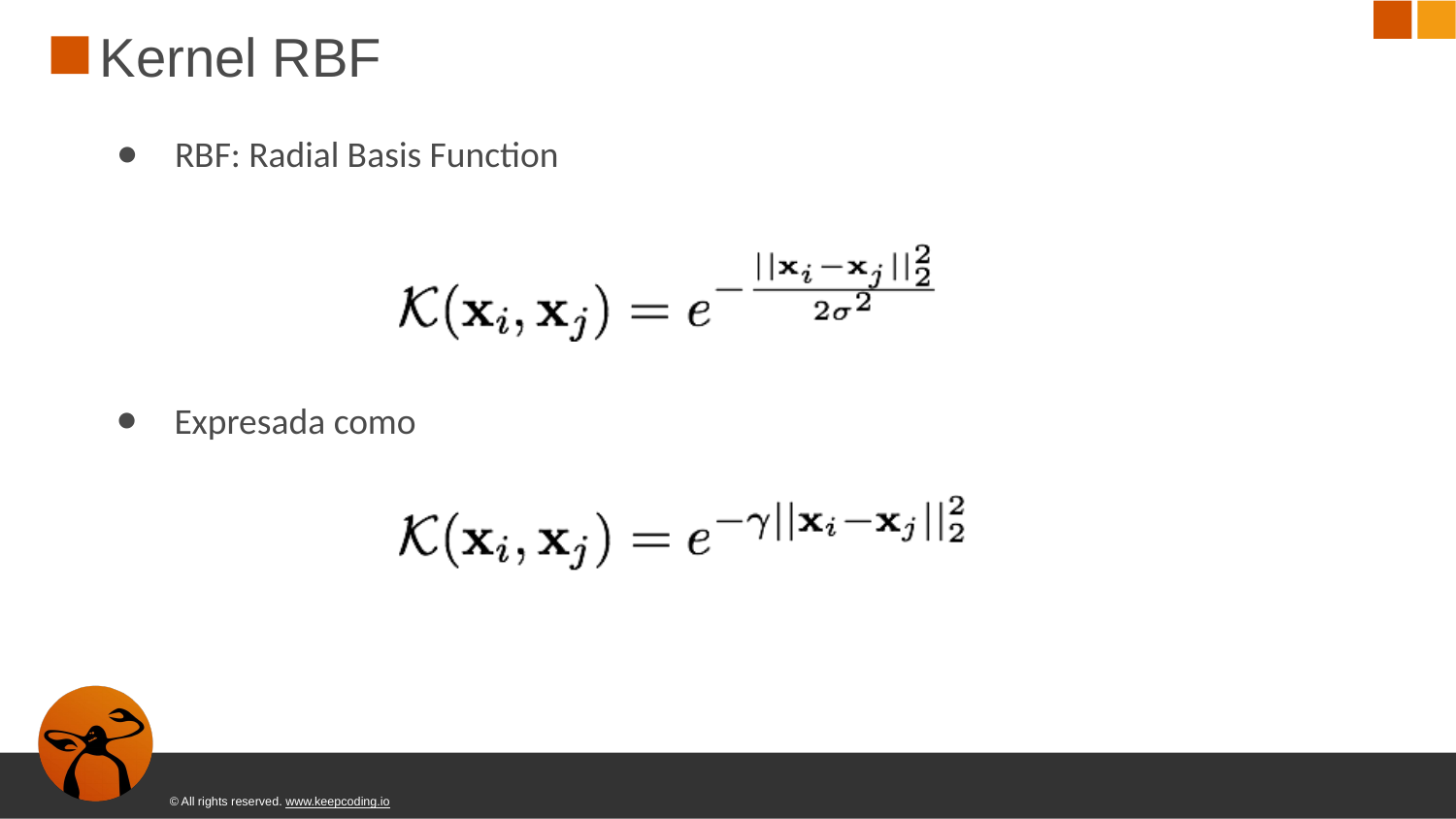

# Kernel RBF
RBF: Radial Basis Function

Expresada como

© All rights reserved. www.keepcoding.io